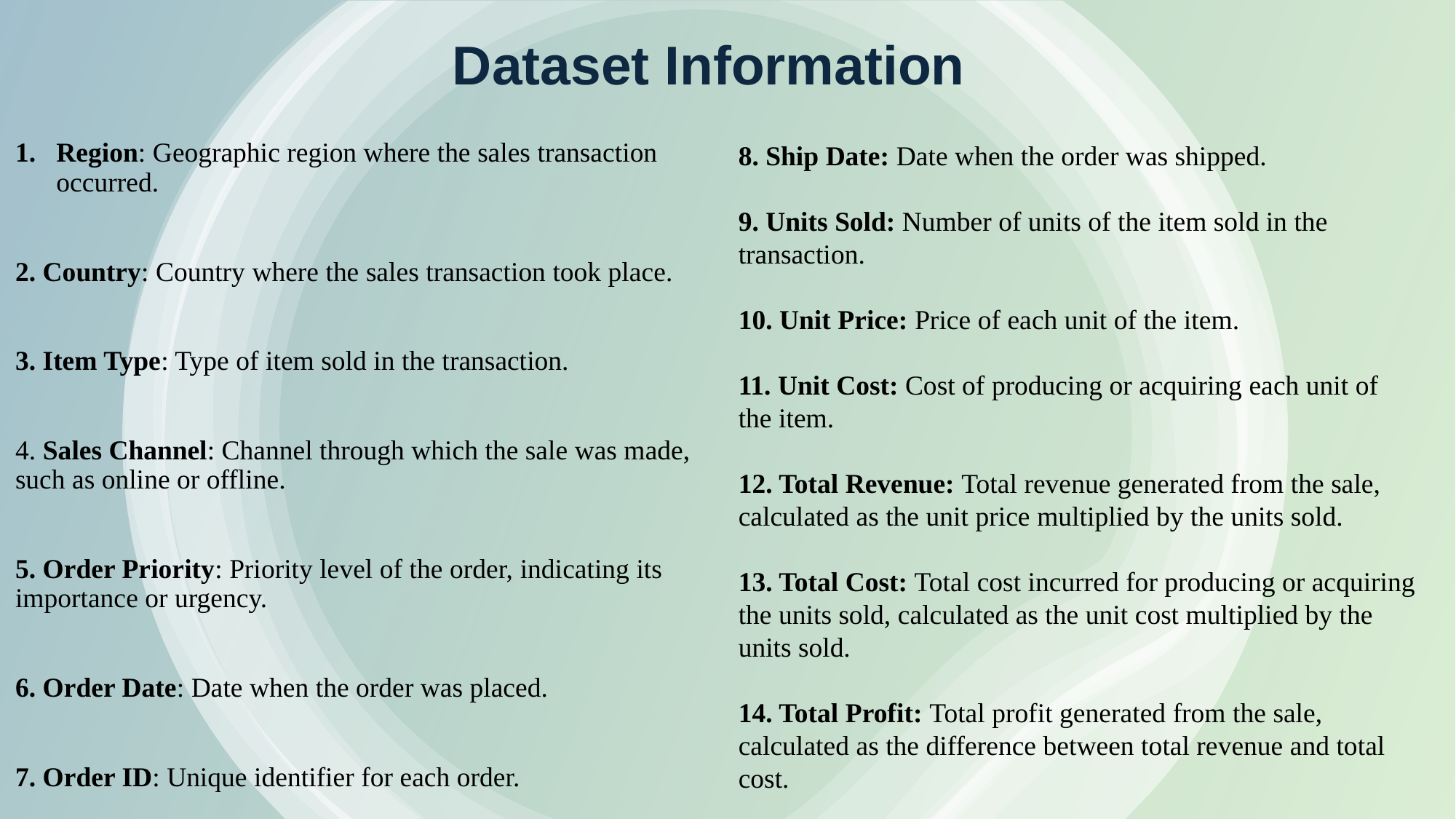

# Dataset Information
Region: Geographic region where the sales transaction occurred.

2. Country: Country where the sales transaction took place.

3. Item Type: Type of item sold in the transaction.

4. Sales Channel: Channel through which the sale was made, such as online or offline.

5. Order Priority: Priority level of the order, indicating its importance or urgency.

6. Order Date: Date when the order was placed.

7. Order ID: Unique identifier for each order.
8. Ship Date: Date when the order was shipped.

9. Units Sold: Number of units of the item sold in the transaction.

10. Unit Price: Price of each unit of the item.

11. Unit Cost: Cost of producing or acquiring each unit of the item.

12. Total Revenue: Total revenue generated from the sale, calculated as the unit price multiplied by the units sold.

13. Total Cost: Total cost incurred for producing or acquiring the units sold, calculated as the unit cost multiplied by the units sold.

14. Total Profit: Total profit generated from the sale, calculated as the difference between total revenue and total cost.